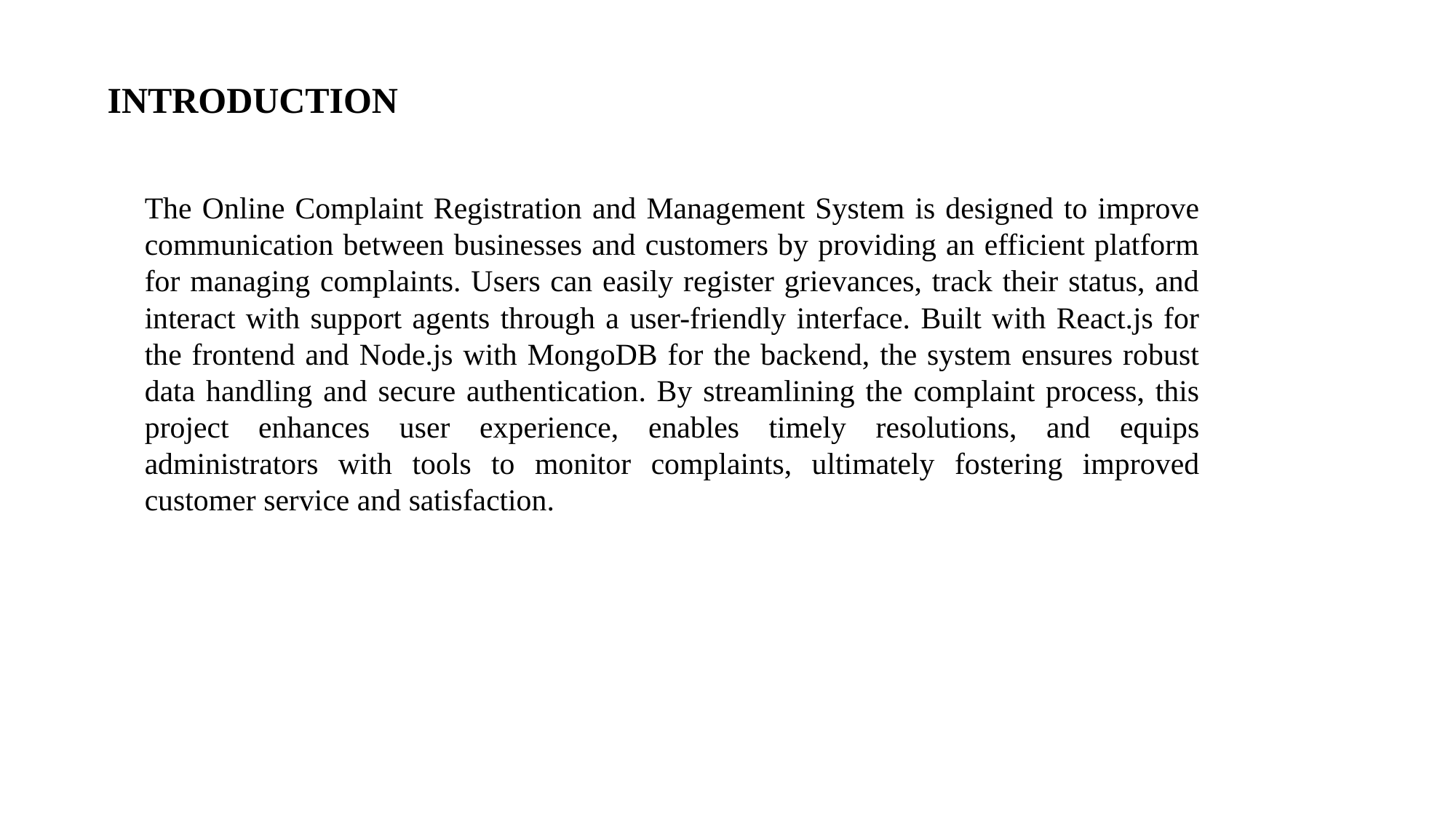

INTRODUCTION
The Online Complaint Registration and Management System is designed to improve communication between businesses and customers by providing an efficient platform for managing complaints. Users can easily register grievances, track their status, and interact with support agents through a user-friendly interface. Built with React.js for the frontend and Node.js with MongoDB for the backend, the system ensures robust data handling and secure authentication. By streamlining the complaint process, this project enhances user experience, enables timely resolutions, and equips administrators with tools to monitor complaints, ultimately fostering improved customer service and satisfaction.